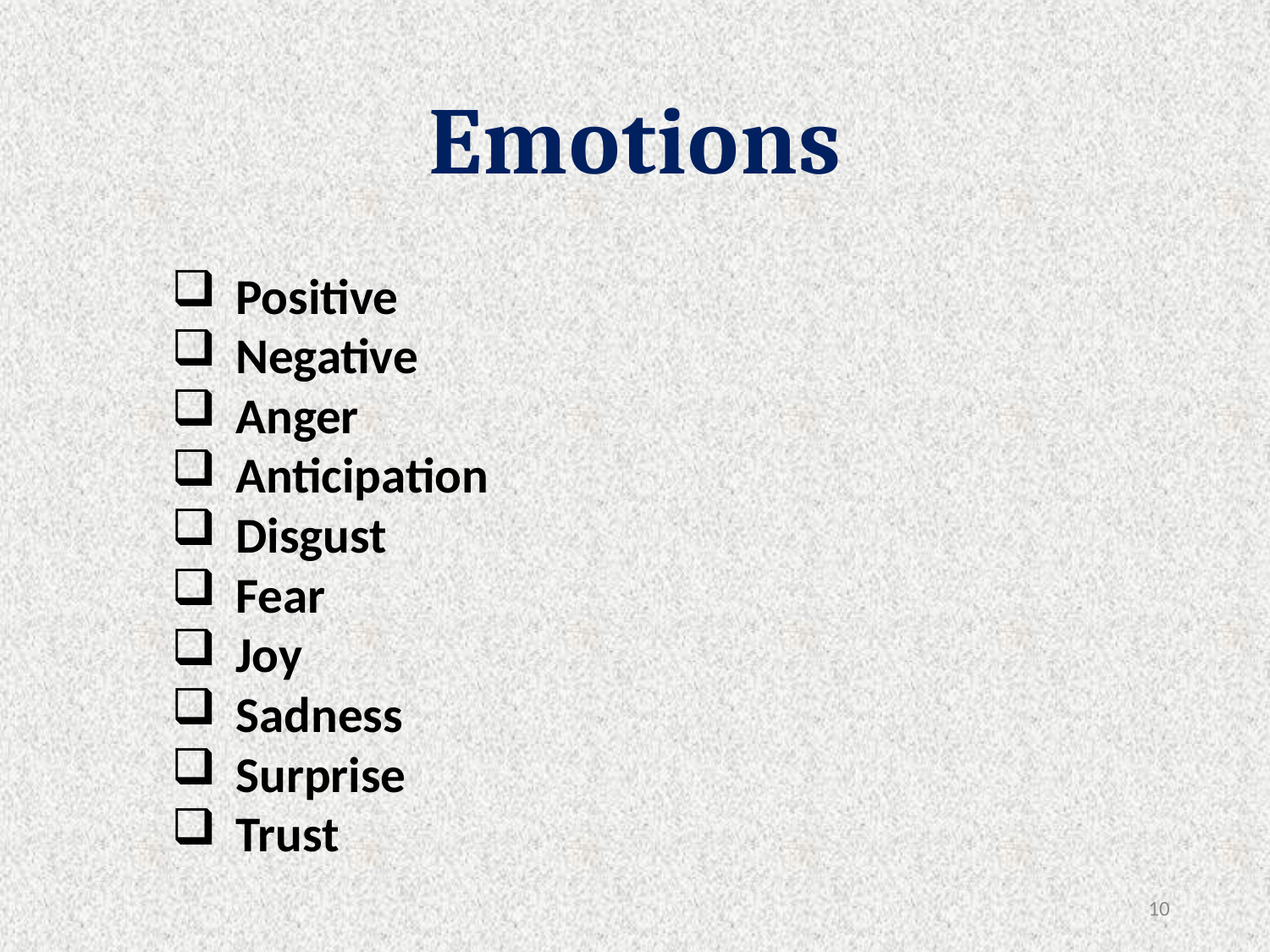

# Emotions
Positive
Negative
Anger
Anticipation
Disgust
Fear
Joy
Sadness
Surprise
Trust

10